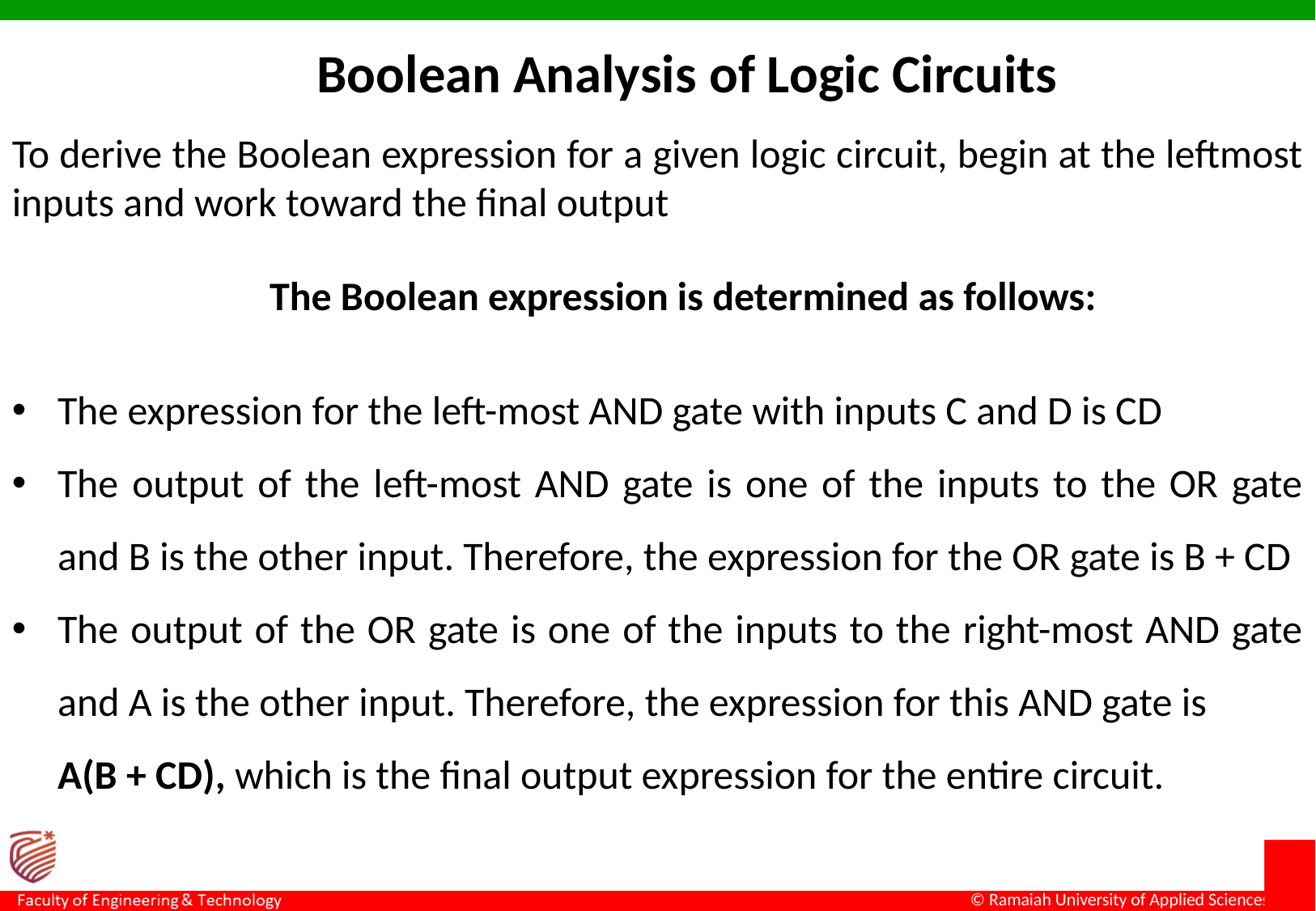

Boolean Analysis of Logic Circuits
To derive the Boolean expression for a given logic circuit, begin at the leftmost inputs and work toward the final output
The Boolean expression is determined as follows:
The expression for the left-most AND gate with inputs C and D is CD
The output of the left-most AND gate is one of the inputs to the OR gate and B is the other input. Therefore, the expression for the OR gate is B + CD
The output of the OR gate is one of the inputs to the right-most AND gate and A is the other input. Therefore, the expression for this AND gate is
     A(B + CD), which is the final output expression for the entire circuit.